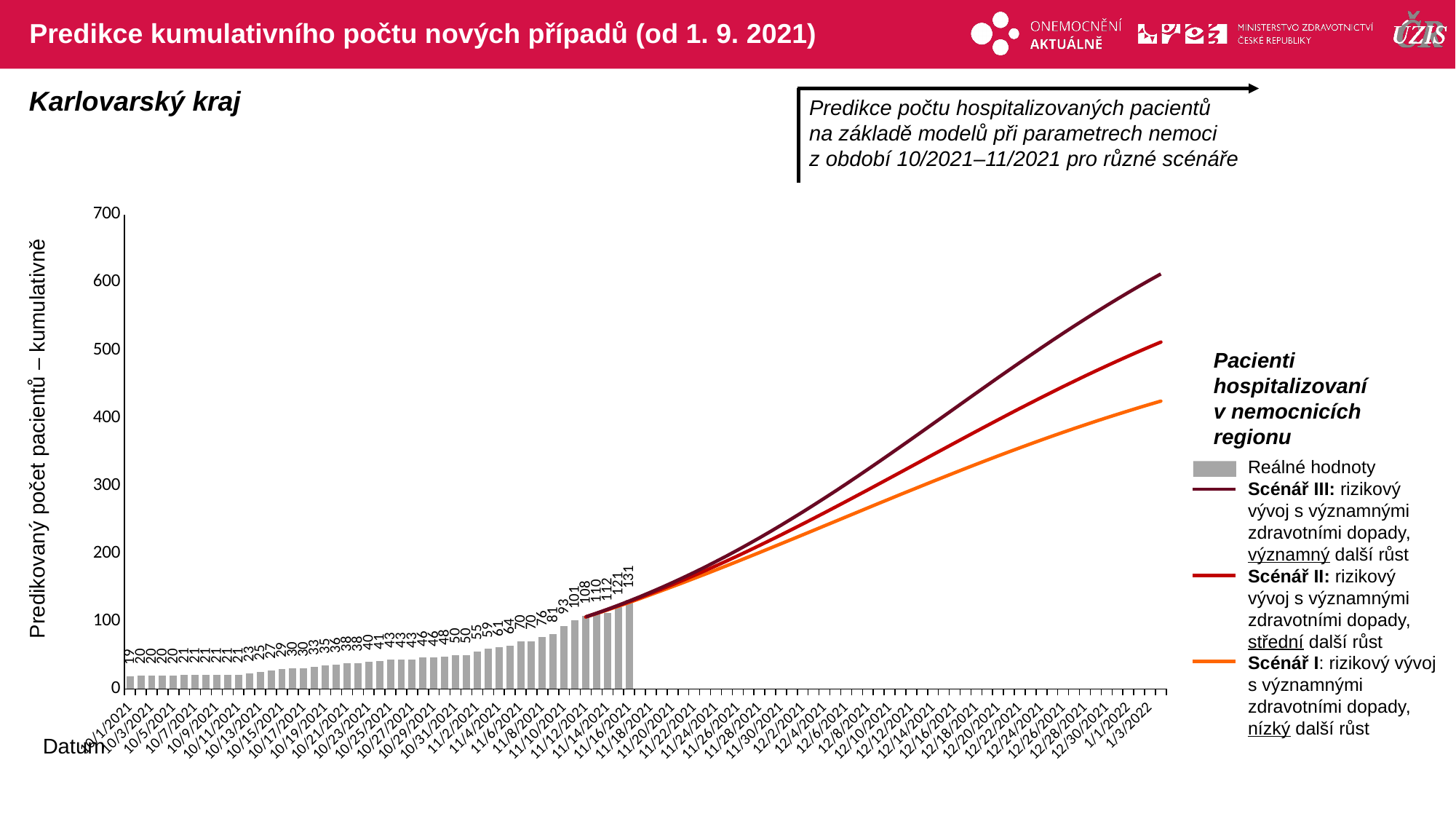

# Predikce kumulativního počtu nových případů (od 1. 9. 2021)
Karlovarský kraj
Predikce počtu hospitalizovaných pacientů na základě modelů při parametrech nemoci z období 10/2021–11/2021 pro různé scénáře

### Chart

| Category |  |  |  |  |  |
|---|---|---|---|---|---|
| 44470 | 19.0 | None | None | None | None |
| 44471 | 20.0 | None | None | None | None |
| 44472 | 20.0 | None | None | None | None |
| 44473 | 20.0 | None | None | None | None |
| 44474 | 20.0 | None | None | None | None |
| 44475 | 21.0 | None | None | None | None |
| 44476 | 21.0 | None | None | None | None |
| 44477 | 21.0 | None | None | None | None |
| 44478 | 21.0 | None | None | None | None |
| 44479 | 21.0 | None | None | None | None |
| 44480 | 21.0 | None | None | None | None |
| 44481 | 23.0 | None | None | None | None |
| 44482 | 25.0 | None | None | None | None |
| 44483 | 27.0 | None | None | None | None |
| 44484 | 29.0 | None | None | None | None |
| 44485 | 30.0 | None | None | None | None |
| 44486 | 30.0 | None | None | None | None |
| 44487 | 33.0 | None | None | None | None |
| 44488 | 35.0 | None | None | None | None |
| 44489 | 36.0 | None | None | None | None |
| 44490 | 38.0 | None | None | None | None |
| 44491 | 38.0 | None | None | None | None |
| 44492 | 40.0 | None | None | None | None |
| 44493 | 41.0 | None | None | None | None |
| 44494 | 43.0 | None | None | None | None |
| 44495 | 43.0 | None | None | None | None |
| 44496 | 43.0 | None | None | None | None |
| 44497 | 46.0 | None | None | None | None |
| 44498 | 46.0 | None | None | None | None |
| 44499 | 48.0 | None | None | None | None |
| 44500 | 50.0 | None | None | None | None |
| 44501 | 50.0 | None | None | None | None |
| 44502 | 55.0 | None | None | None | None |
| 44503 | 59.0 | None | None | None | None |
| 44504 | 61.0 | None | None | None | None |
| 44505 | 64.0 | None | None | None | None |
| 44506 | 70.0 | None | None | None | None |
| 44507 | 70.0 | None | None | None | None |
| 44508 | 76.0 | None | None | None | None |
| 44509 | 81.0 | None | None | None | None |
| 44510 | 93.0 | None | None | None | None |
| 44511 | 101.0 | None | None | None | None |
| 44512 | 108.0 | None | 106.06344354899892 | 106.1716587965296 | 106.28055655614938 |
| 44513 | 110.0 | None | 111.23826753168885 | 111.49804087244303 | 111.76028593399127 |
| 44514 | 112.0 | None | 116.53206468687819 | 116.99180058996342 | 117.45764336810791 |
| 44515 | 121.0 | None | 121.96757062413073 | 122.68054560650121 | 123.40599132719768 |
| 44516 | 131.0 | None | 127.55107301568016 | 128.5752571010974 | 129.62201287184325 |
| 44517 | None | None | 133.24749409146705 | 134.6452564056013 | 136.08054888966012 |
| 44518 | None | None | 139.05362019664406 | 140.8910357125564 | 142.78701720917604 |
| 44519 | None | None | 144.94260358795282 | 147.28898731768655 | 149.72235384247682 |
| 44520 | None | None | 150.90778231222356 | 153.8351676900679 | 156.88669816339845 |
| 44521 | None | None | 156.961923958666 | 160.5446449088799 | 164.29882540563173 |
| 44522 | None | None | 163.08170755292664 | 167.39614214488898 | 171.94092833338323 |
| 44523 | None | None | 169.26624665722096 | 174.39038402885518 | 179.81675783385634 |
| 44524 | None | None | 175.52962702672335 | 181.54273057461342 | 187.94433100255358 |
| 44525 | None | None | 181.84939894376106 | 188.83165819148257 | 196.3043754362368 |
| 44526 | None | None | 188.2176720419314 | 196.2498395935163 | 204.8913797934176 |
| 44527 | None | None | 194.6402871850757 | 203.80331524155147 | 213.7127337552791 |
| 44528 | None | None | 201.1076643354901 | 211.48240848534164 | 222.75969859607582 |
| 44529 | None | None | 207.60889176526865 | 219.2757956898291 | 232.02143788112912 |
| 44530 | None | None | 214.14352323634918 | 227.18224029606446 | 241.4966543733072 |
| 44531 | None | None | 220.71340971956073 | 235.20243775526552 | 251.1854316758218 |
| 44532 | None | None | 227.3055122074193 | 243.32188696597305 | 261.0721454909775 |
| 44533 | None | None | 233.91299276141282 | 251.5319143953192 | 271.1464120292772 |
| 44534 | None | None | 240.537333424496 | 259.831806631668 | 281.40522134891955 |
| 44535 | None | None | 247.16614589688749 | 268.2067877342761 | 291.8310977092101 |
| 44536 | None | None | 253.79477459777692 | 276.6495665875044 | 302.4135870781364 |
| 44537 | None | None | 260.4237363325799 | 285.15768407176205 | 313.1464836849799 |
| 44538 | None | None | 267.0413512326751 | 293.71620980881903 | 324.0106004408973 |
| 44539 | None | None | 273.64372349435223 | 302.3177159195941 | 334.9937412432387 |
| 44540 | None | None | 280.22526295963047 | 310.95283887109713 | 346.08131520951537 |
| 44541 | None | None | 286.78040302969 | 319.61201810725913 | 357.25810748528727 |
| 44542 | None | None | 293.30373829828426 | 328.28570689446633 | 368.5085897423457 |
| 44543 | None | None | 299.79002555515 | 336.96439191008915 | 379.8169750467828 |
| 44544 | None | None | 306.2341429074844 | 345.63855486359944 | 391.16719755000463 |
| 44545 | None | None | 312.63109148126 | 354.29869527624567 | 402.5429782341107 |
| 44546 | None | None | 318.9760122643292 | 362.9353748915574 | 413.92792190824014 |
| 44547 | None | None | 325.2642010058522 | 371.53925929908223 | 425.3056115566584 |
| 44548 | None | None | 331.4911315383713 | 380.10117185100836 | 436.6597206553358 |
| 44549 | None | None | 337.6524711796777 | 388.61213658816104 | 447.97411106235063 |
| 44550 | None | None | 343.7440874314045 | 397.06340868529753 | 459.2329139776341 |
| 44551 | None | None | 349.76205463549127 | 405.44650417069306 | 470.4206090196023 |
| 44552 | None | None | 355.70265787315964 | 413.7532254018194 | 481.5220965389923 |
| 44553 | None | None | 361.5623951914579 | 421.97568360318695 | 492.52276442204965 |
| 44554 | None | None | 367.33798362051505 | 430.1063253557499 | 503.40855766538573 |
| 44555 | None | None | 373.02636345315665 | 438.13795571875636 | 514.1660409692245 |
| 44556 | None | None | 378.62469941661163 | 446.0637558607242 | 524.7824510903529 |
| 44557 | None | None | 384.1303826557165 | 453.87730039048824 | 535.2457454984999 |
| 44558 | None | None | 389.5410326971267 | 461.5725732988316 | 545.5446458258405 |
| 44559 | None | None | 394.85449613561445 | 469.1439779578743 | 555.6686698821928 |
| 44560 | None | None | 400.06884346606523 | 476.5863430303749 | 565.6081545763939 |
| 44561 | None | None | 405.1823687293804 | 483.8949307729383 | 575.3542784778547 |
| 44562 | None | None | 410.1935863405654 | 491.06543995179925 | 584.8990736513183 |
| 44563 | None | None | 415.1012263192206 | 498.09400508686525 | 594.2354291911847 |
| 44564 | None | None | 419.90423049650826 | 504.97719559523296 | 603.357091373993 |
| 44565 | None | None | 424.60174788114006 | 511.7120124491525 | 612.2586575004593 |
Pacienti hospitalizovaní v nemocnicích regionu
Predikovaný počet pacientů – kumulativně
Reálné hodnoty
Scénář III: rizikový vývoj s významnými zdravotními dopady, významný další růst
Scénář II: rizikový vývoj s významnými zdravotními dopady, střední další růst
Scénář I: rizikový vývoj s významnými zdravotními dopady, nízký další růst

Datum